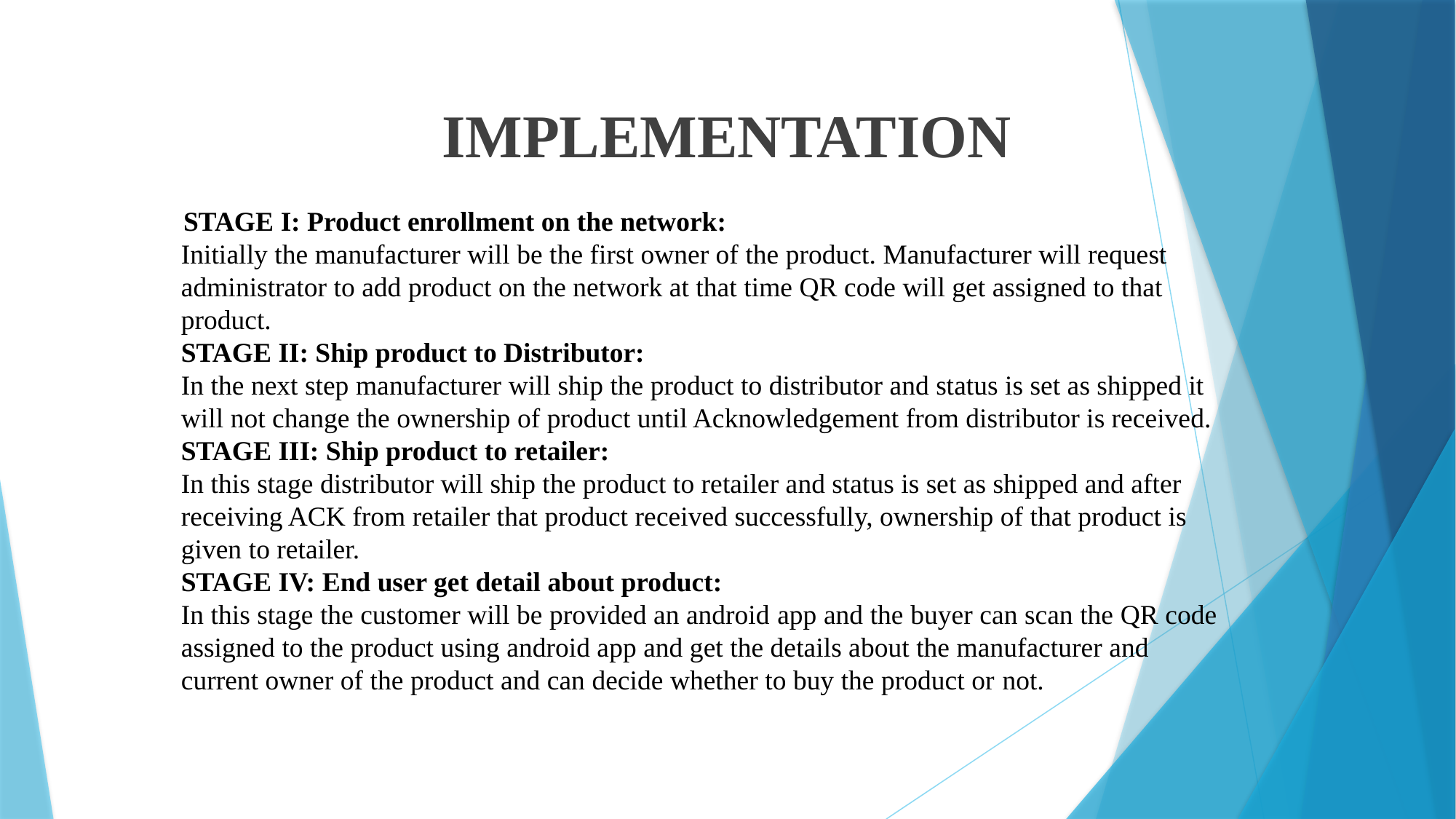

# IMPLEMENTATION

   STAGE I: Product enrollment on the network:
Initially the manufacturer will be the first owner of the product. Manufacturer will request administrator to add product on the network at that time QR code will get assigned to that product.
STAGE II: Ship product to Distributor:
In the next step manufacturer will ship the product to distributor and status is set as shipped it will not change the ownership of product until Acknowledgement from distributor is received.
STAGE III: Ship product to retailer:
In this stage distributor will ship the product to retailer and status is set as shipped and after receiving ACK from retailer that product received successfully, ownership of that product is given to retailer.
STAGE IV: End user get detail about product:
In this stage the customer will be provided an android app and the buyer can scan the QR code assigned to the product using android app and get the details about the manufacturer and current owner of the product and can decide whether to buy the product or not.